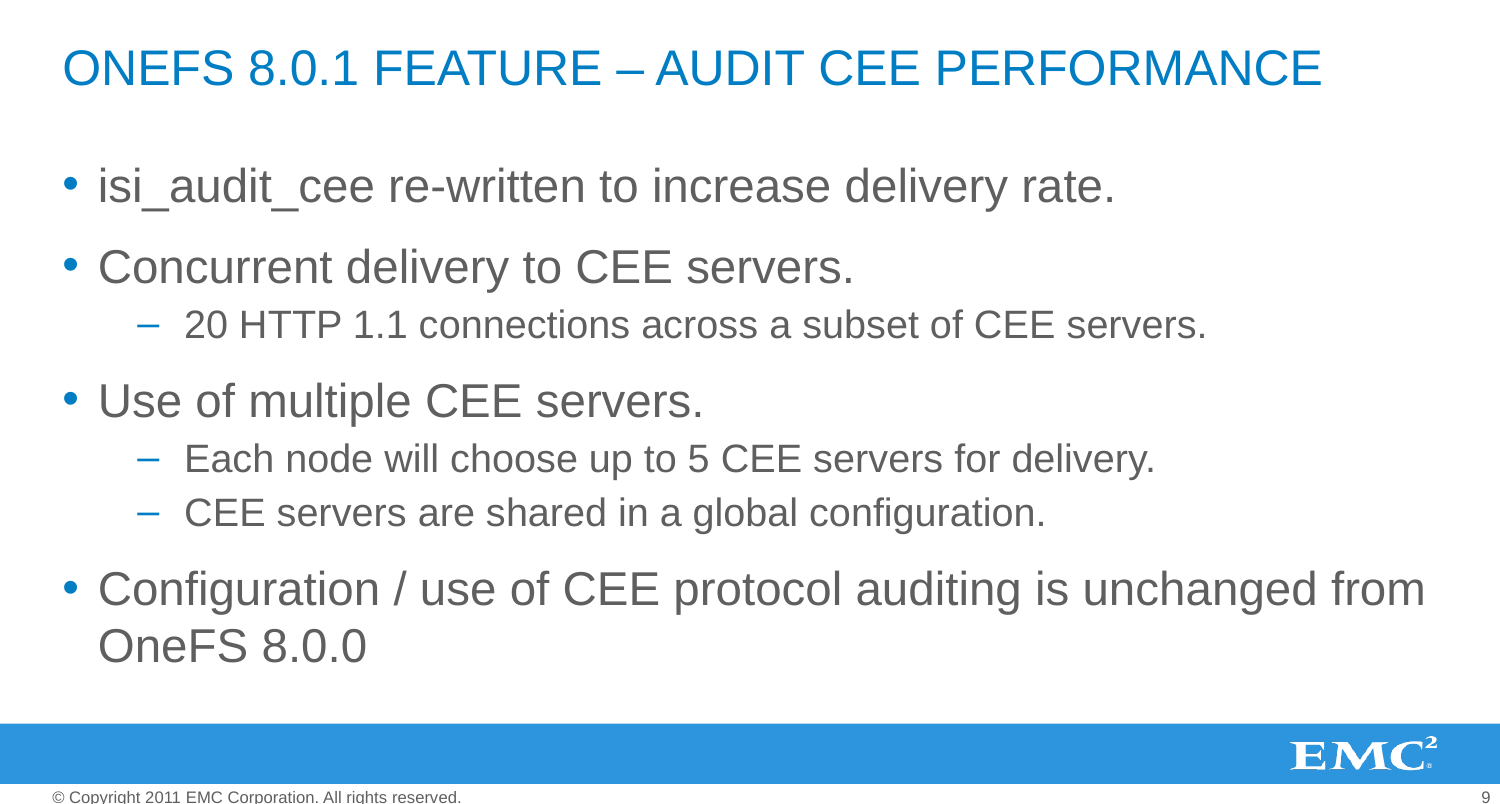

# OneFs 8.0.1 Feature – AUDIT CEE PERFORMANCE
isi_audit_cee re-written to increase delivery rate.
Concurrent delivery to CEE servers.
20 HTTP 1.1 connections across a subset of CEE servers.
Use of multiple CEE servers.
Each node will choose up to 5 CEE servers for delivery.
CEE servers are shared in a global configuration.
Configuration / use of CEE protocol auditing is unchanged from OneFS 8.0.0